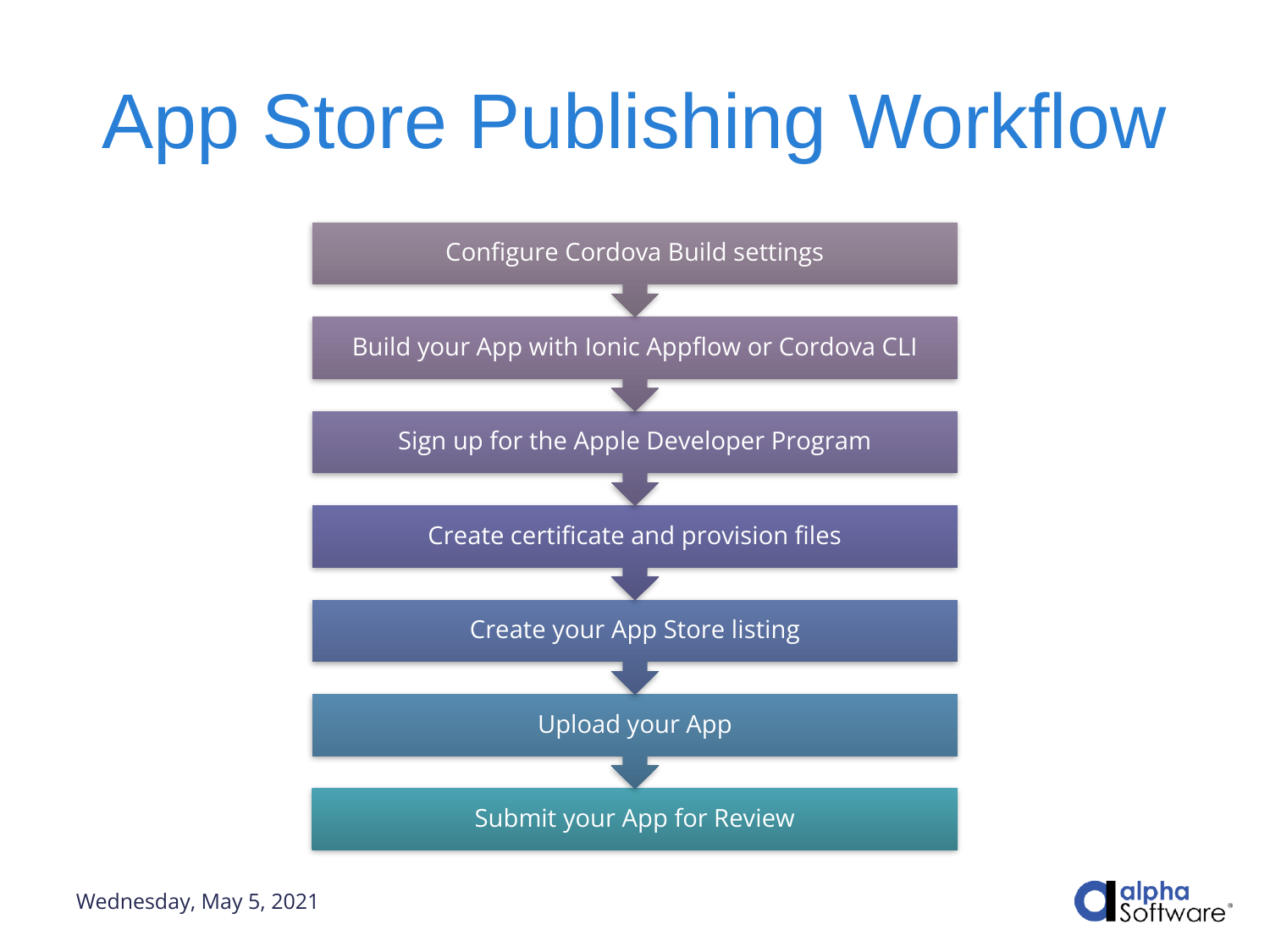

# App Store Publishing Workflow
Submit your App for Review
Upload your App
Create your App Store listing
Create certificate and provision files
Sign up for the Apple Developer Program
Build your App with Ionic Appflow or Cordova CLI
Configure Cordova Build settings
Wednesday, May 5, 2021